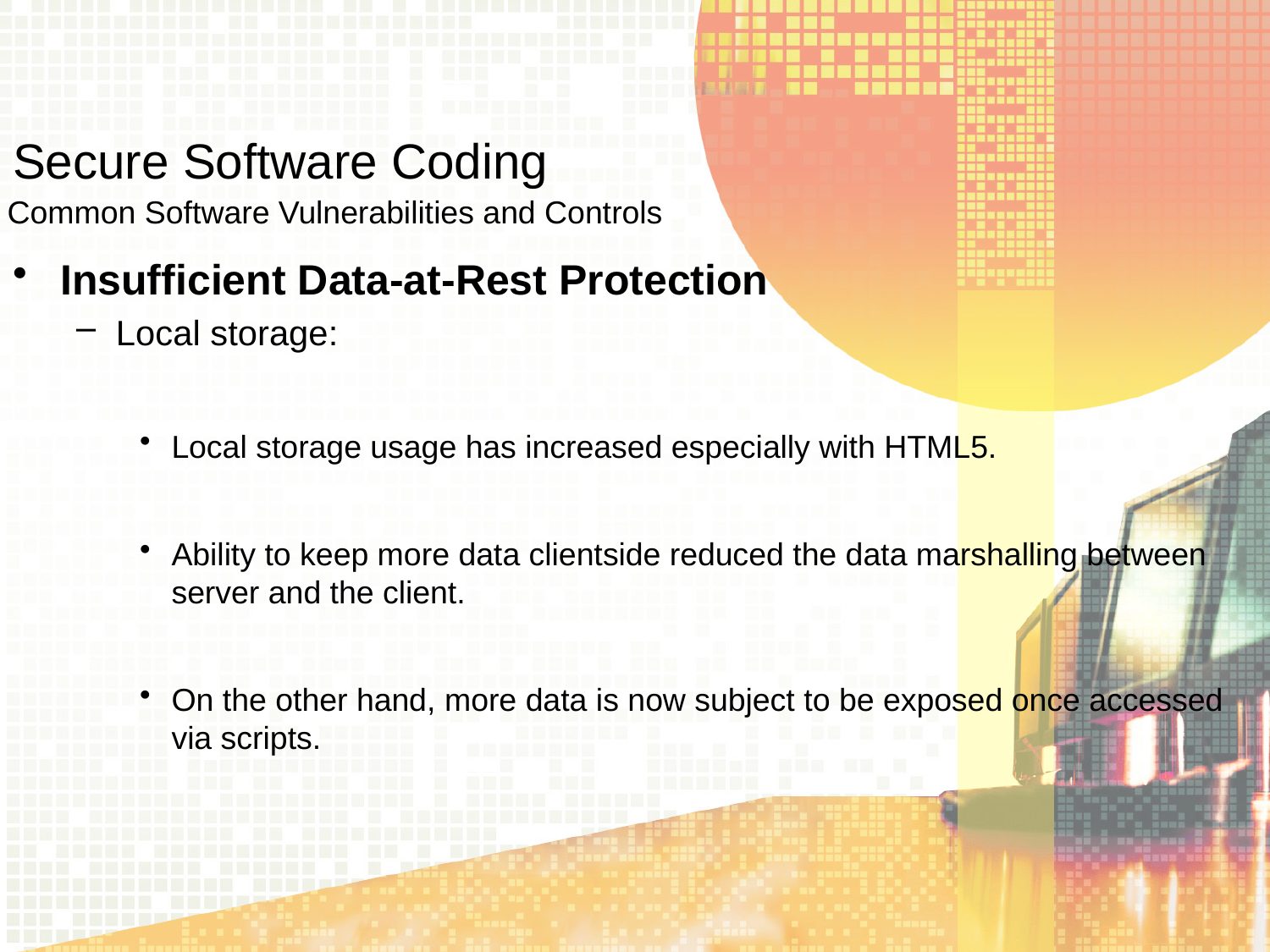

Secure Software Coding
Common Software Vulnerabilities and Controls
Insufficient Data-at-Rest Protection
Local storage:

Local storage usage has increased especially with HTML5.

Ability to keep more data clientside reduced the data marshalling between server and the client.

On the other hand, more data is now subject to be exposed once accessed via scripts.